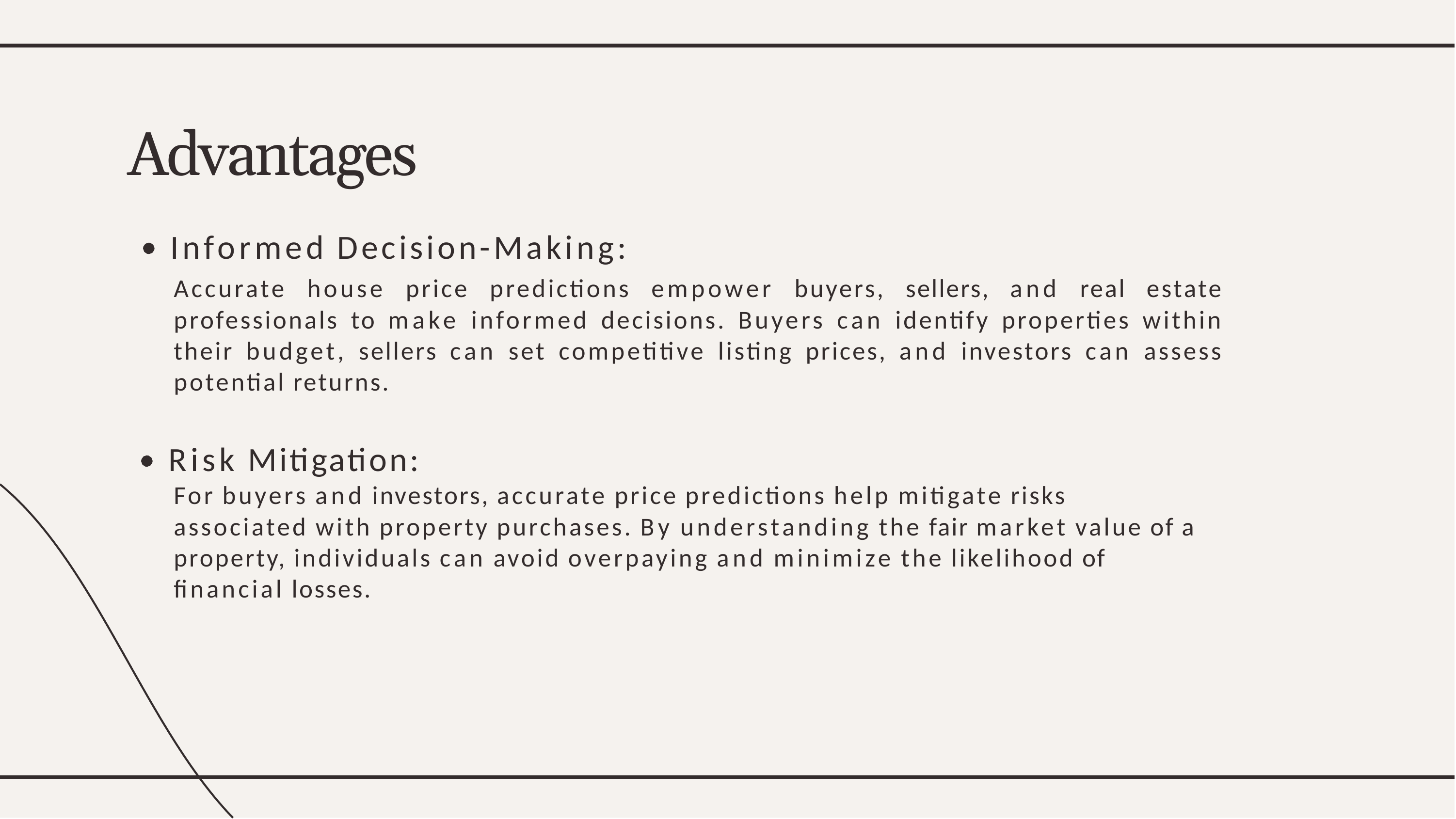

# Advantages
Informed Decision-Making:
Accurate  house  price  predictions  empower  buyers,  sellers,  and  real  estate professionals to make informed decisions. Buyers can identify properties within their budget, sellers can set competitive listing prices, and investors can assess potential returns.

Risk Mitigation:
For buyers and investors, accurate price predictions help mitigate risks associated with property purchases. By understanding the fair market value of a property, individuals can avoid overpaying and minimize the likelihood of ﬁnancial losses.